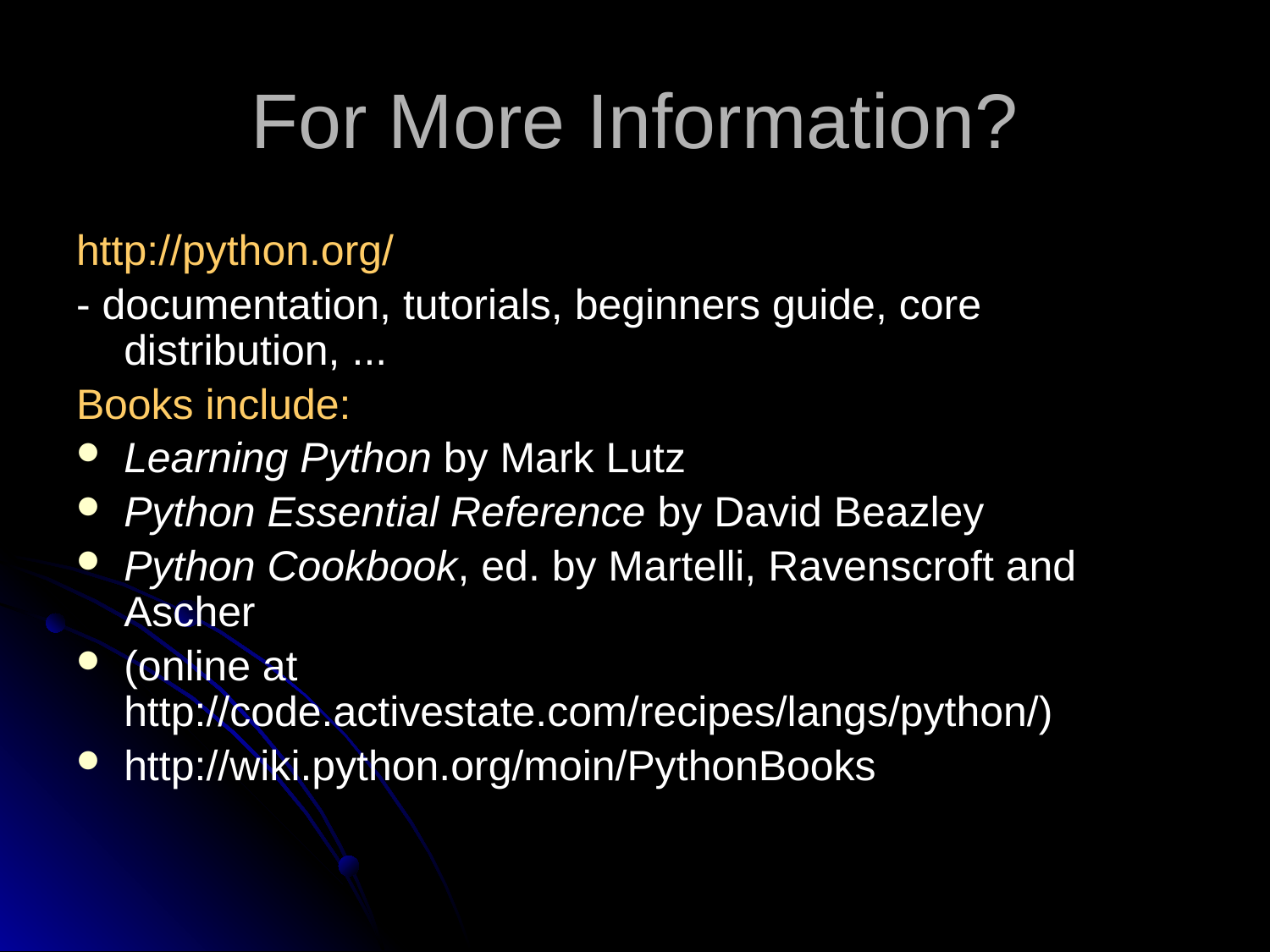

# For More Information?
http://python.org/
- documentation, tutorials, beginners guide, core distribution, ...
Books include:
Learning Python by Mark Lutz
Python Essential Reference by David Beazley
Python Cookbook, ed. by Martelli, Ravenscroft and Ascher
(online at http://code.activestate.com/recipes/langs/python/)
http://wiki.python.org/moin/PythonBooks